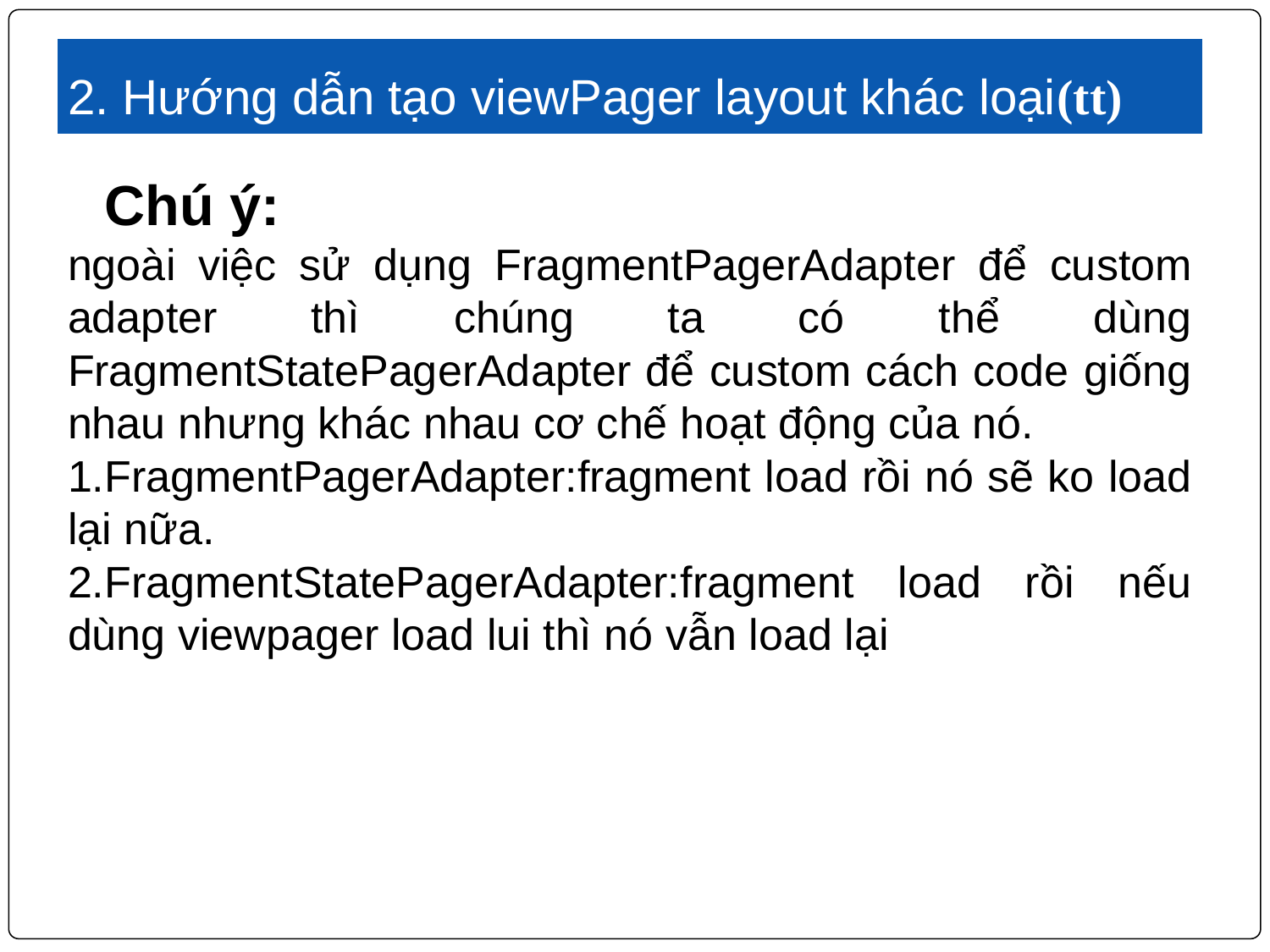

# 2. Hướng dẫn tạo viewPager layout khác loại(tt)
Chú ý:
ngoài việc sử dụng FragmentPagerAdapter để custom adapter thì chúng ta có thể dùng FragmentStatePagerAdapter để custom cách code giống nhau nhưng khác nhau cơ chế hoạt động của nó.
1.FragmentPagerAdapter:fragment load rồi nó sẽ ko load lại nữa.
2.FragmentStatePagerAdapter:fragment load rồi nếu dùng viewpager load lui thì nó vẫn load lại